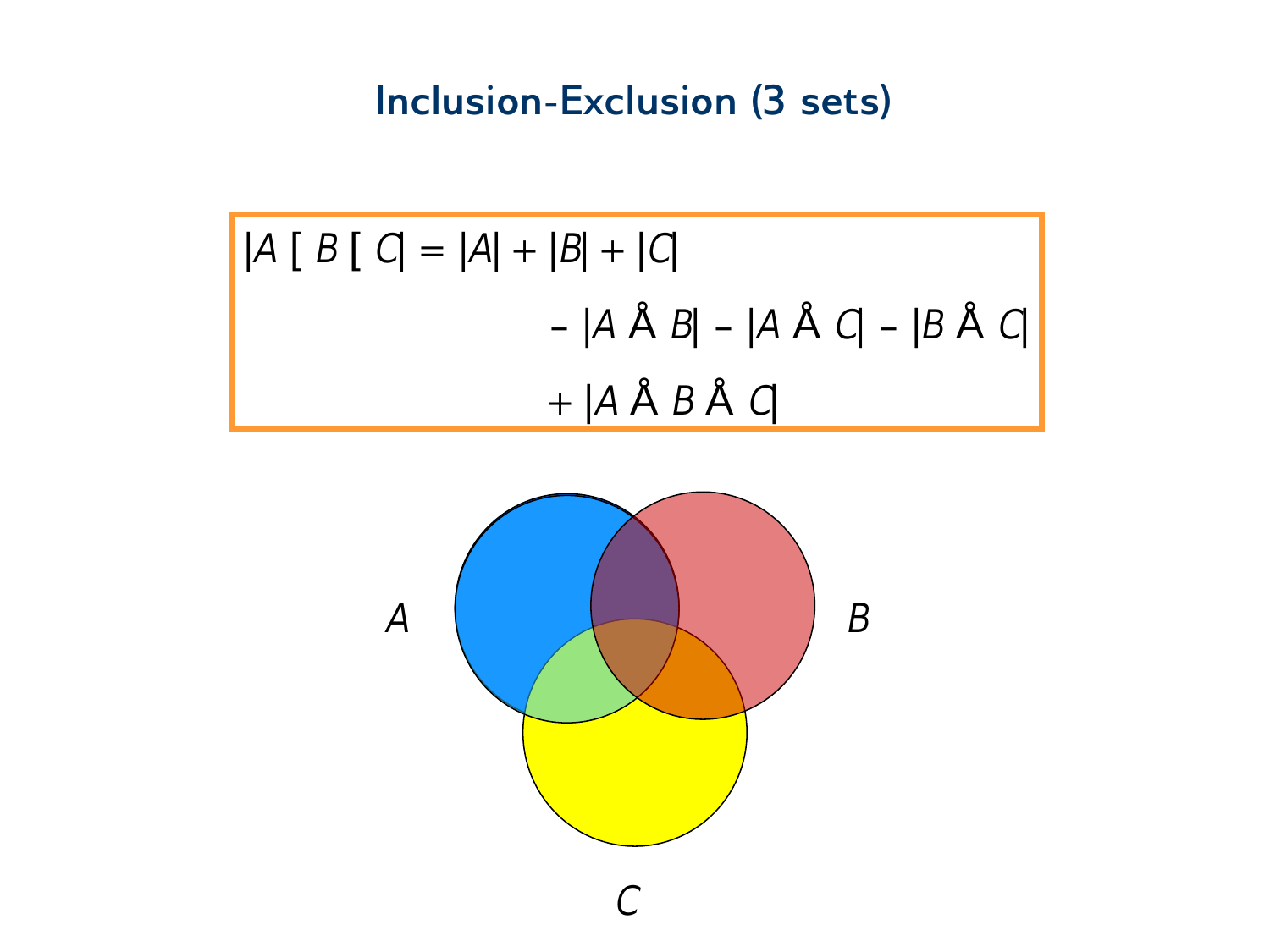

Inclusion-Exclusion (3 sets)
|A [ B [ C| = |A| + |B| + |C|
                        – |A Å B| – |A Å C| – |B Å C|
                        + |A Å B Å C|

A
B
C